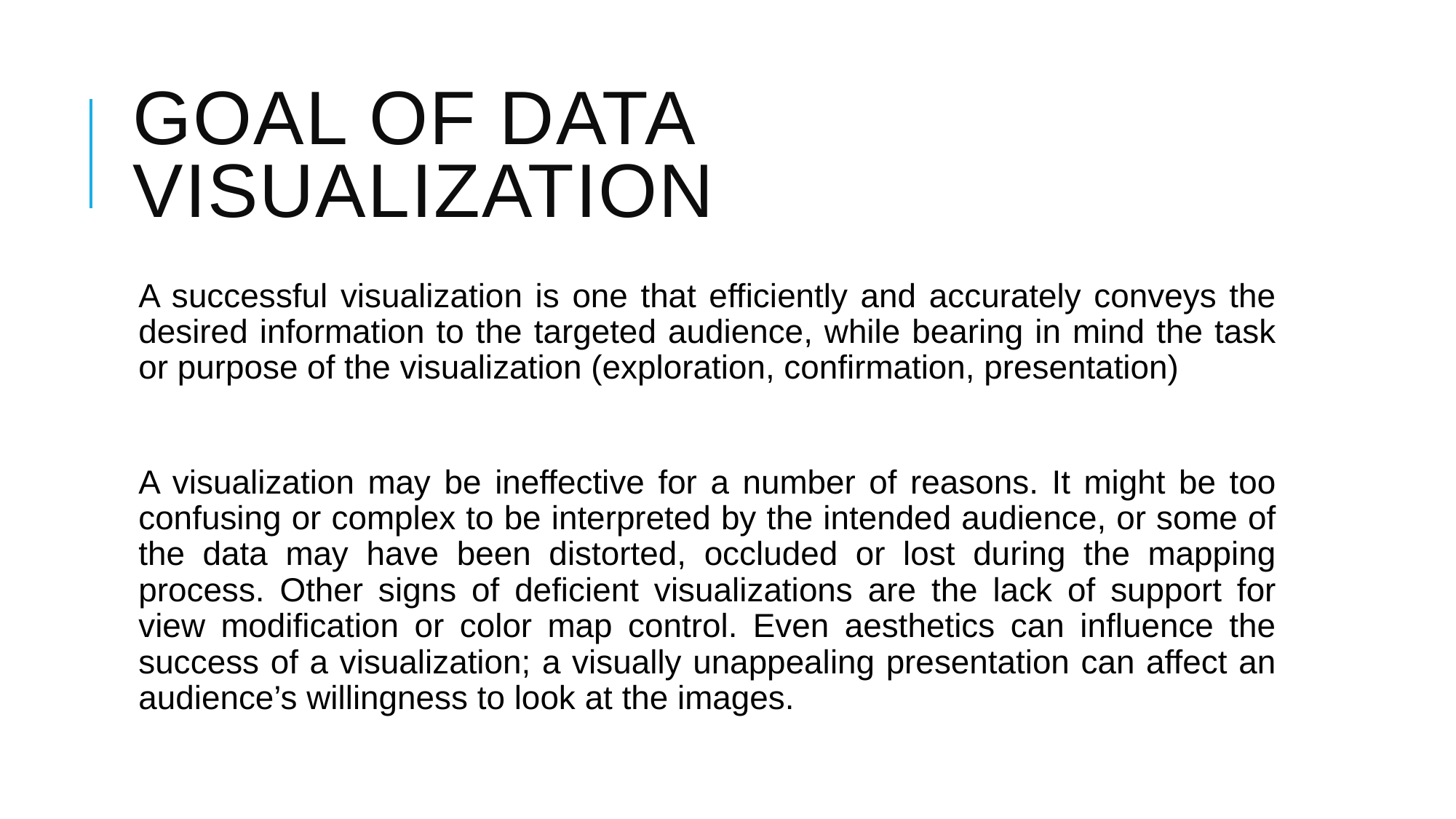

# Goal of data visualization
A successful visualization is one that efficiently and accurately conveys the desired information to the targeted audience, while bearing in mind the task or purpose of the visualization (exploration, confirmation, presentation)

A visualization may be ineffective for a number of reasons. It might be too confusing or complex to be interpreted by the intended audience, or some of the data may have been distorted, occluded or lost during the mapping process. Other signs of deficient visualizations are the lack of support for view modification or color map control. Even aesthetics can influence the success of a visualization; a visually unappealing presentation can affect an audience’s willingness to look at the images.